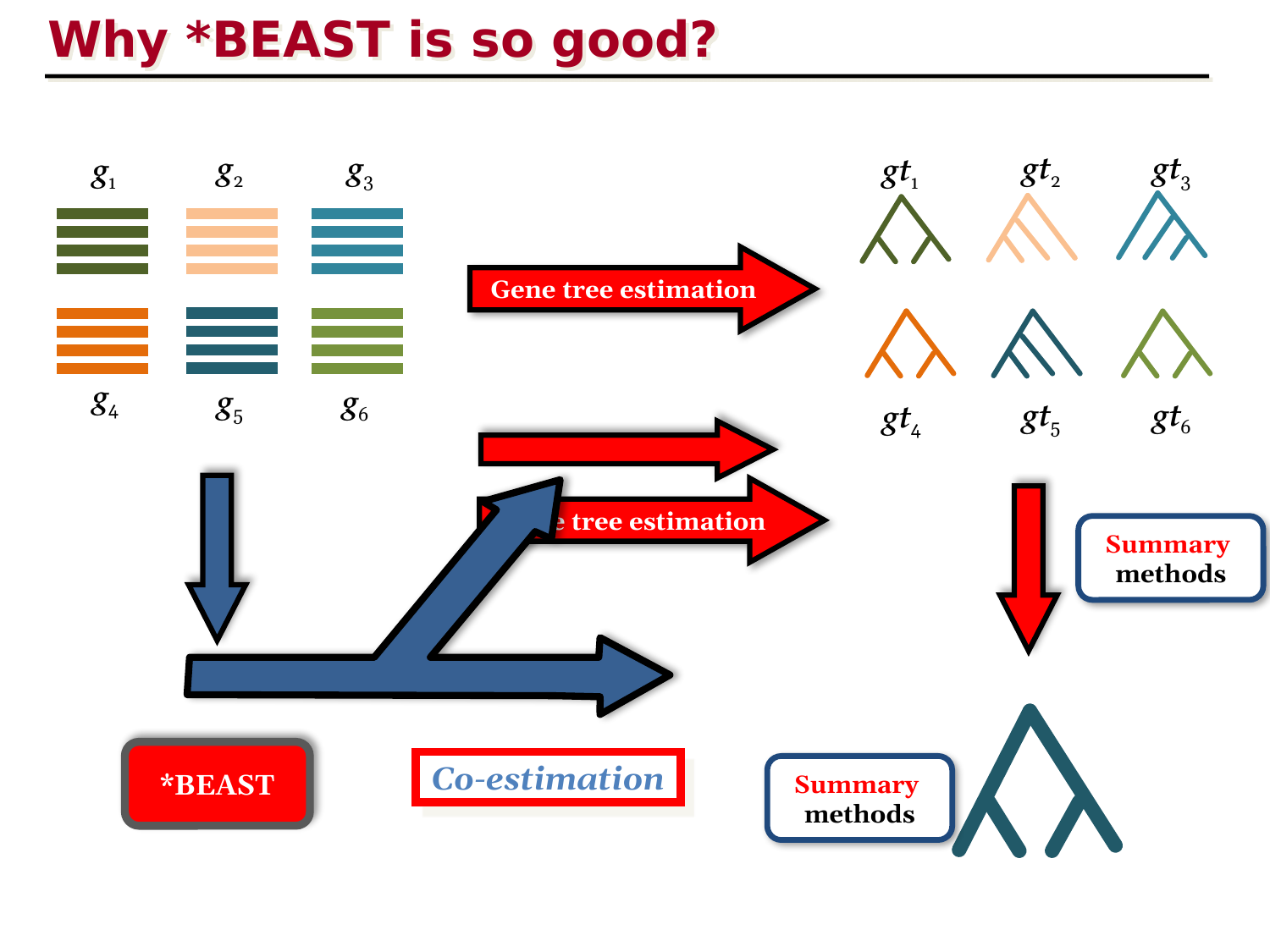

Why *BEAST is so good?

g2
g3
gt2
gt3
g1
gt1

Gene tree estimation

g4
g5
g6
gt5
gt6
gt4

Gene tree estimation

Summary
methods

*BEAST
Co-estimation
Summary
methods